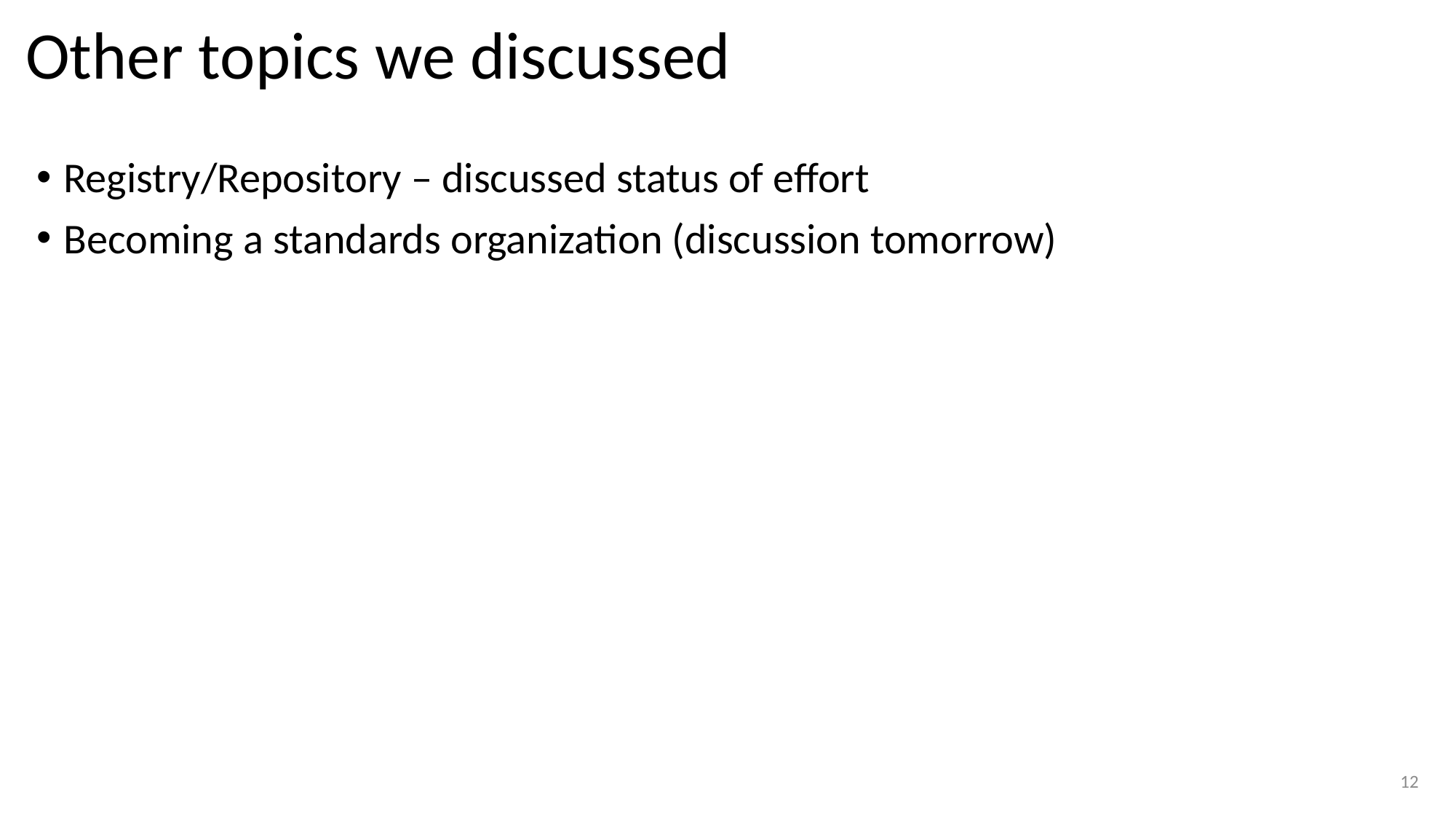

# Other topics we discussed
Registry/Repository – discussed status of effort
Becoming a standards organization (discussion tomorrow)
12